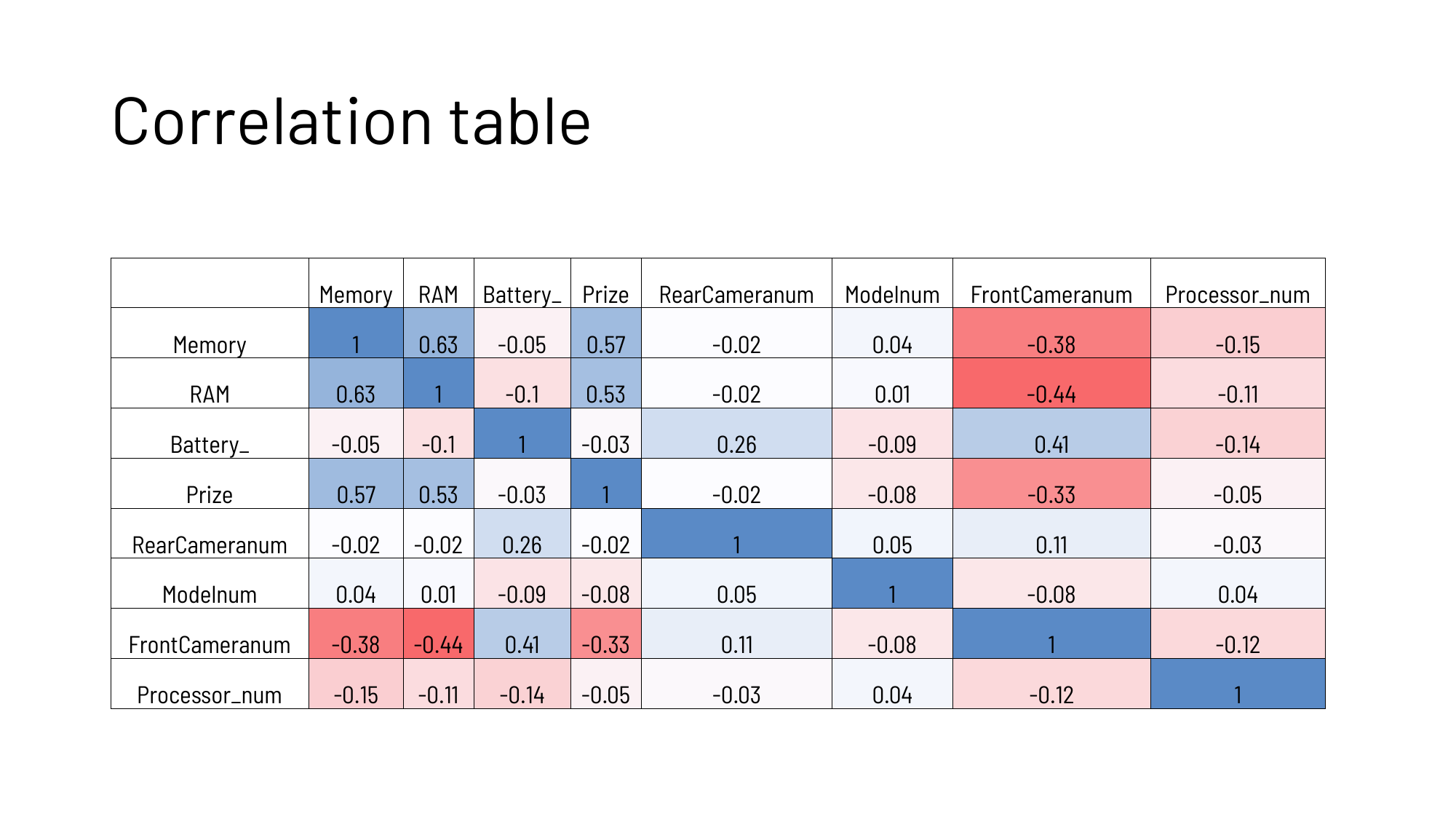

# Correlation table
|  | Memory | RAM | Battery\_ | Prize | RearCameranum | Modelnum | FrontCameranum | Processor\_num |
| --- | --- | --- | --- | --- | --- | --- | --- | --- |
| Memory | 1 | 0.63 | -0.05 | 0.57 | -0.02 | 0.04 | -0.38 | -0.15 |
| RAM | 0.63 | 1 | -0.1 | 0.53 | -0.02 | 0.01 | -0.44 | -0.11 |
| Battery\_ | -0.05 | -0.1 | 1 | -0.03 | 0.26 | -0.09 | 0.41 | -0.14 |
| Prize | 0.57 | 0.53 | -0.03 | 1 | -0.02 | -0.08 | -0.33 | -0.05 |
| RearCameranum | -0.02 | -0.02 | 0.26 | -0.02 | 1 | 0.05 | 0.11 | -0.03 |
| Modelnum | 0.04 | 0.01 | -0.09 | -0.08 | 0.05 | 1 | -0.08 | 0.04 |
| FrontCameranum | -0.38 | -0.44 | 0.41 | -0.33 | 0.11 | -0.08 | 1 | -0.12 |
| Processor\_num | -0.15 | -0.11 | -0.14 | -0.05 | -0.03 | 0.04 | -0.12 | 1 |